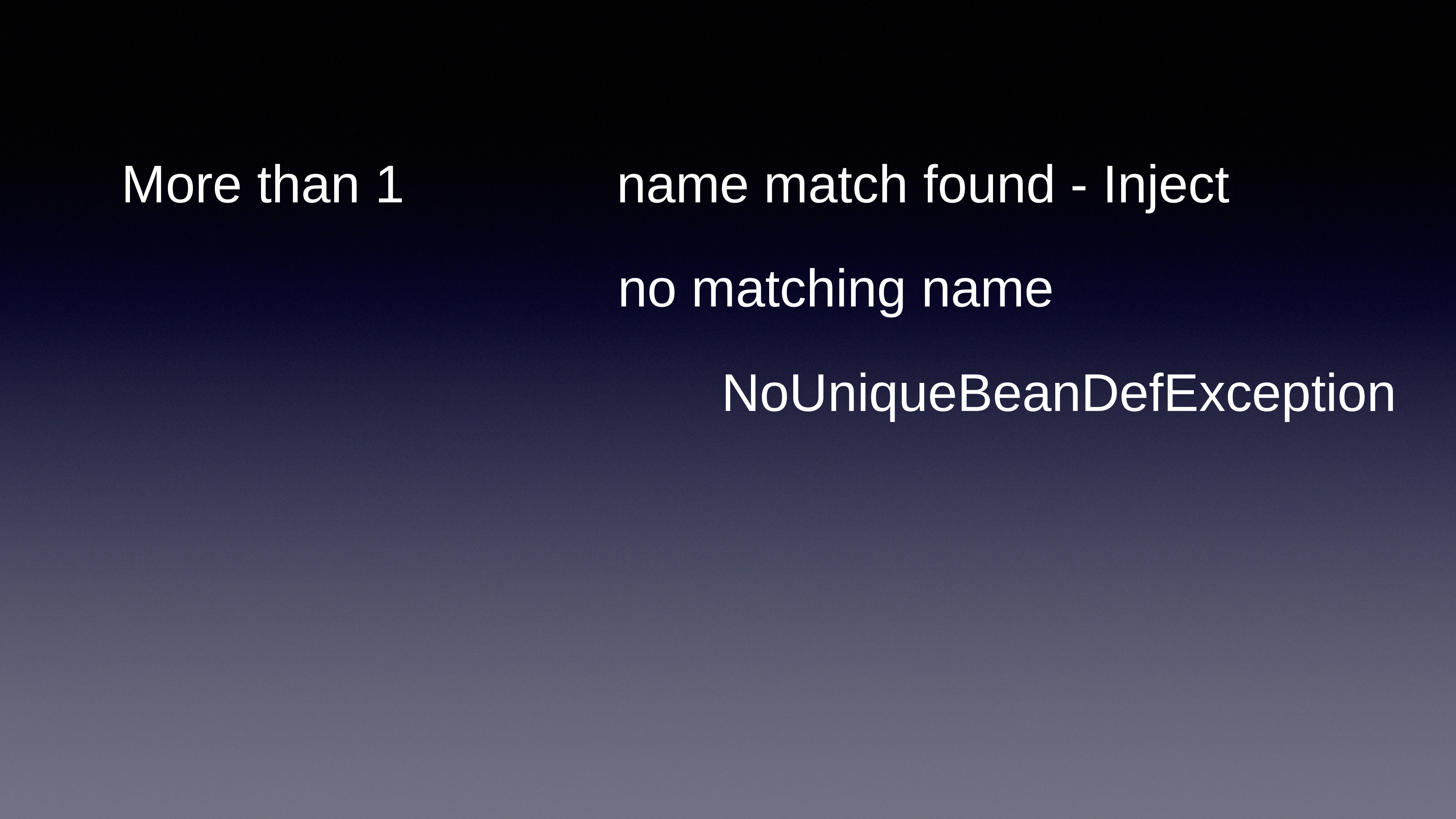

More than 1
name match found - Inject
no matching name
NoUniqueBeanDefException